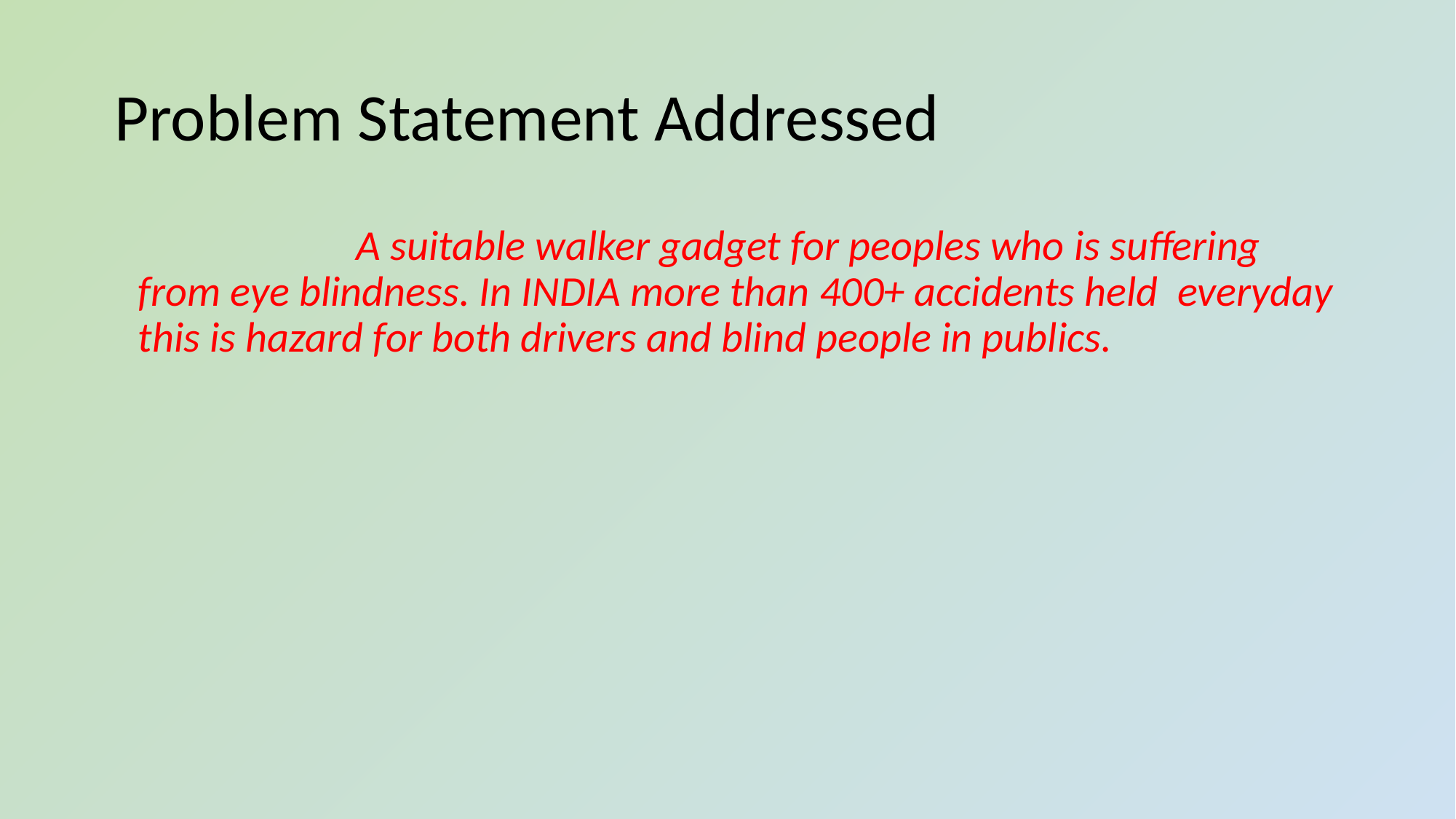

# Problem Statement Addressed
 			A suitable walker gadget for peoples who is suffering from eye blindness. In INDIA more than 400+ accidents held  everyday this is hazard for both drivers and blind people in publics.